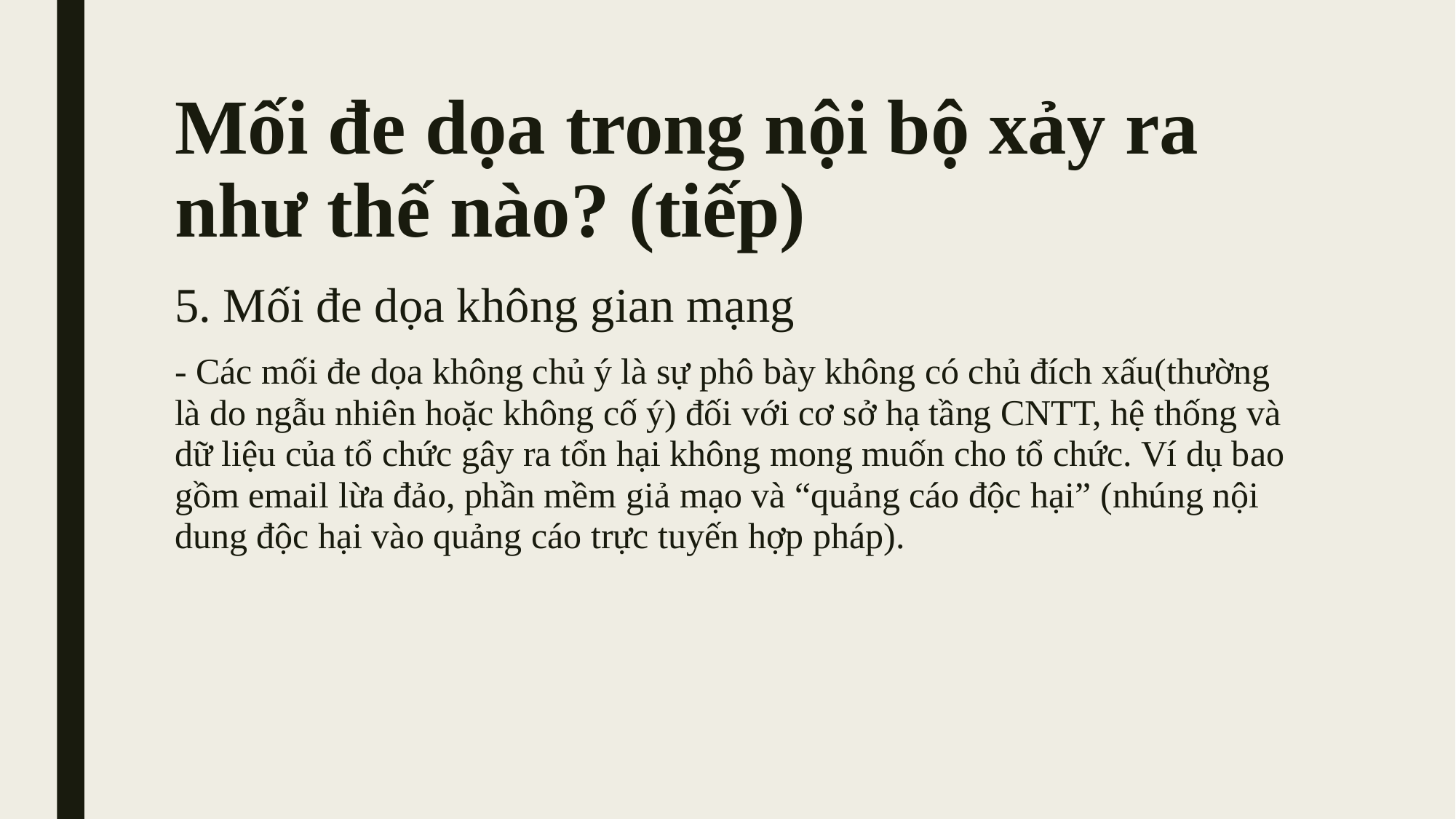

# Mối đe dọa trong nội bộ xảy ra như thế nào? (tiếp)
5. Mối đe dọa không gian mạng
- Các mối đe dọa không chủ ý là sự phô bày không có chủ đích xấu(thường là do ngẫu nhiên hoặc không cố ý) đối với cơ sở hạ tầng CNTT, hệ thống và dữ liệu của tổ chức gây ra tổn hại không mong muốn cho tổ chức. Ví dụ bao gồm email lừa đảo, phần mềm giả mạo và “quảng cáo độc hại” (nhúng nội dung độc hại vào quảng cáo trực tuyến hợp pháp).